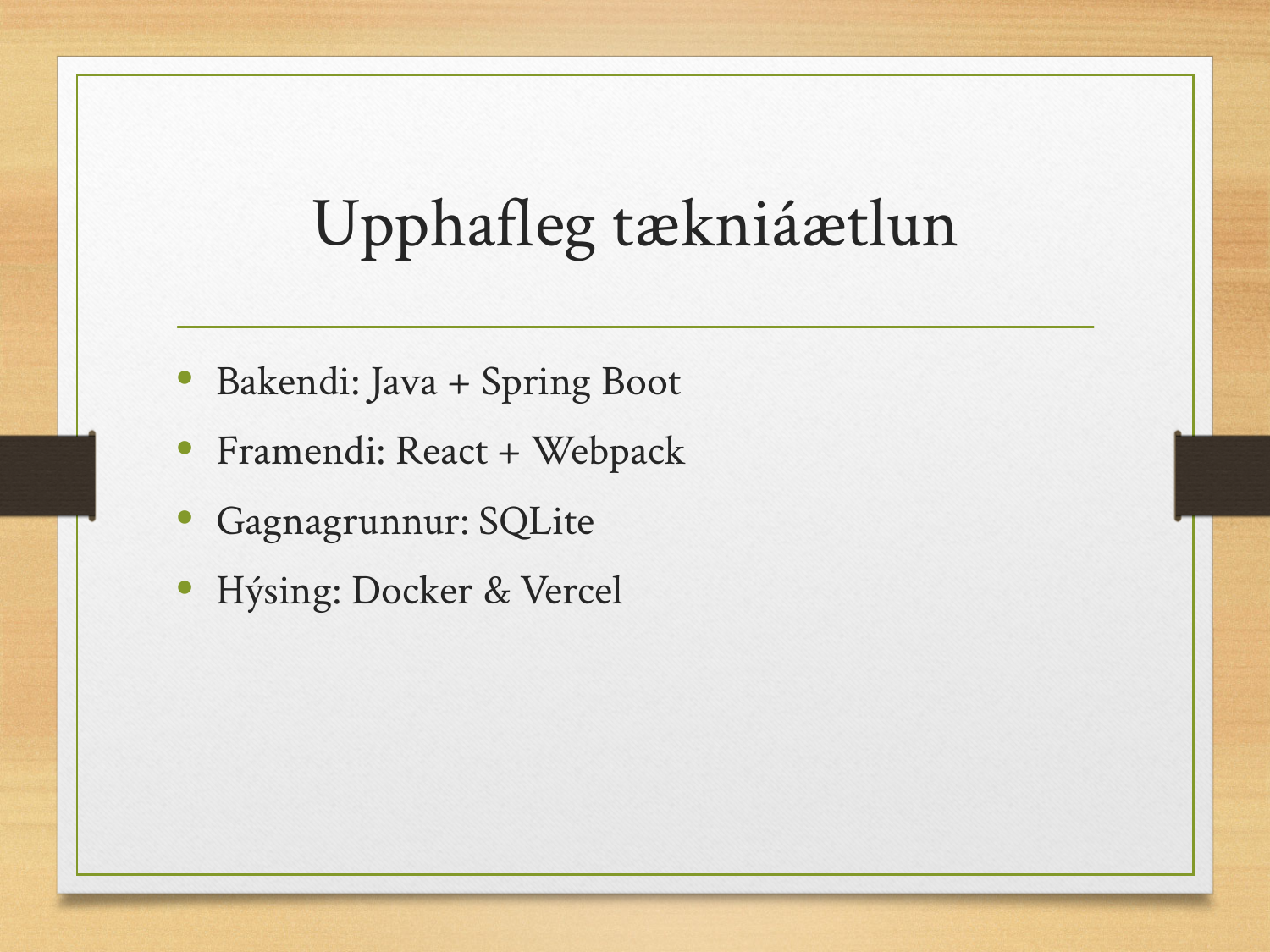

# Upphafleg tækniáætlun
Bakendi: Java + Spring Boot
Framendi: React + Webpack
Gagnagrunnur: SQLite
Hýsing: Docker & Vercel